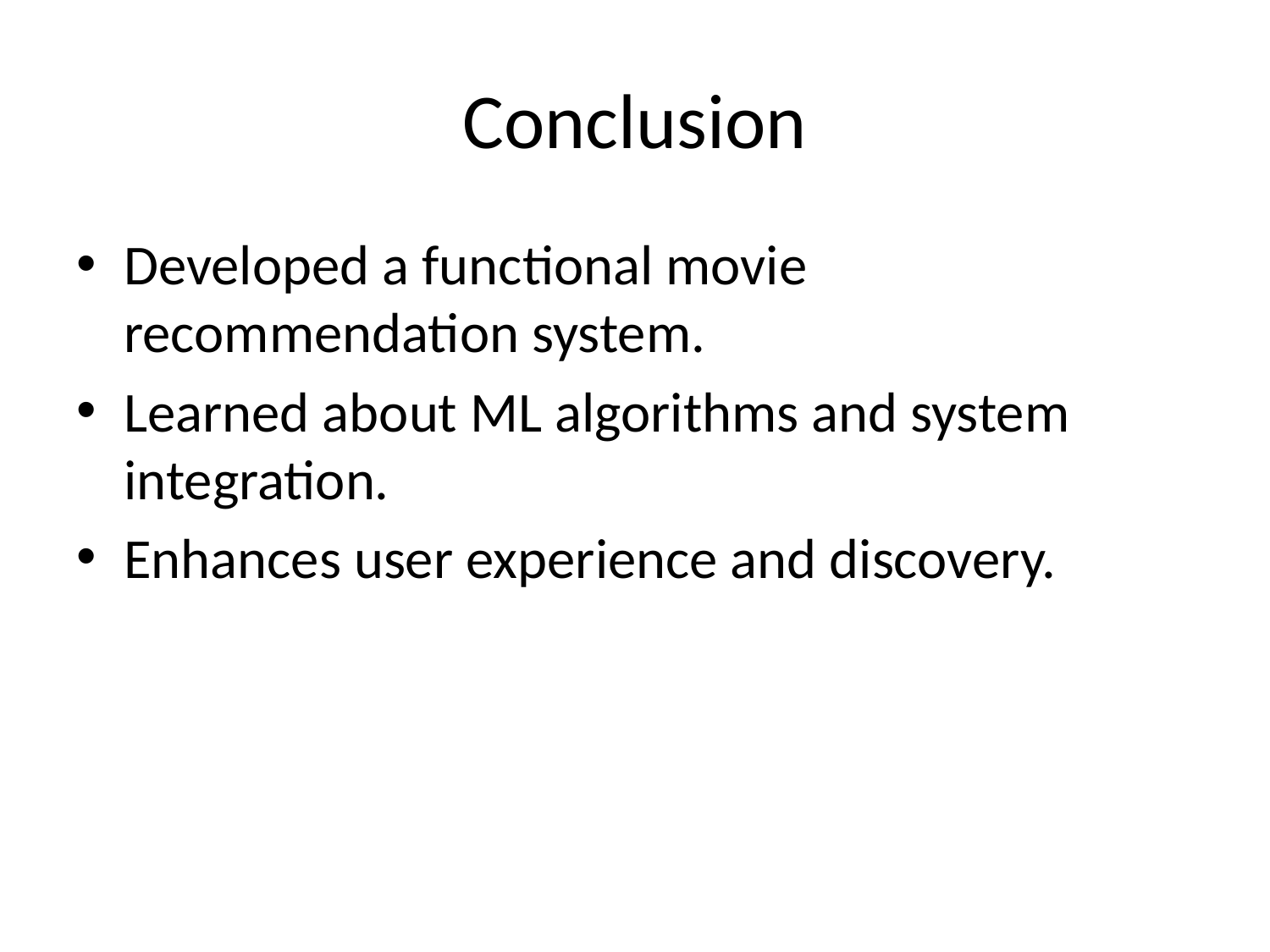

# Conclusion
Developed a functional movie recommendation system.
Learned about ML algorithms and system integration.
Enhances user experience and discovery.